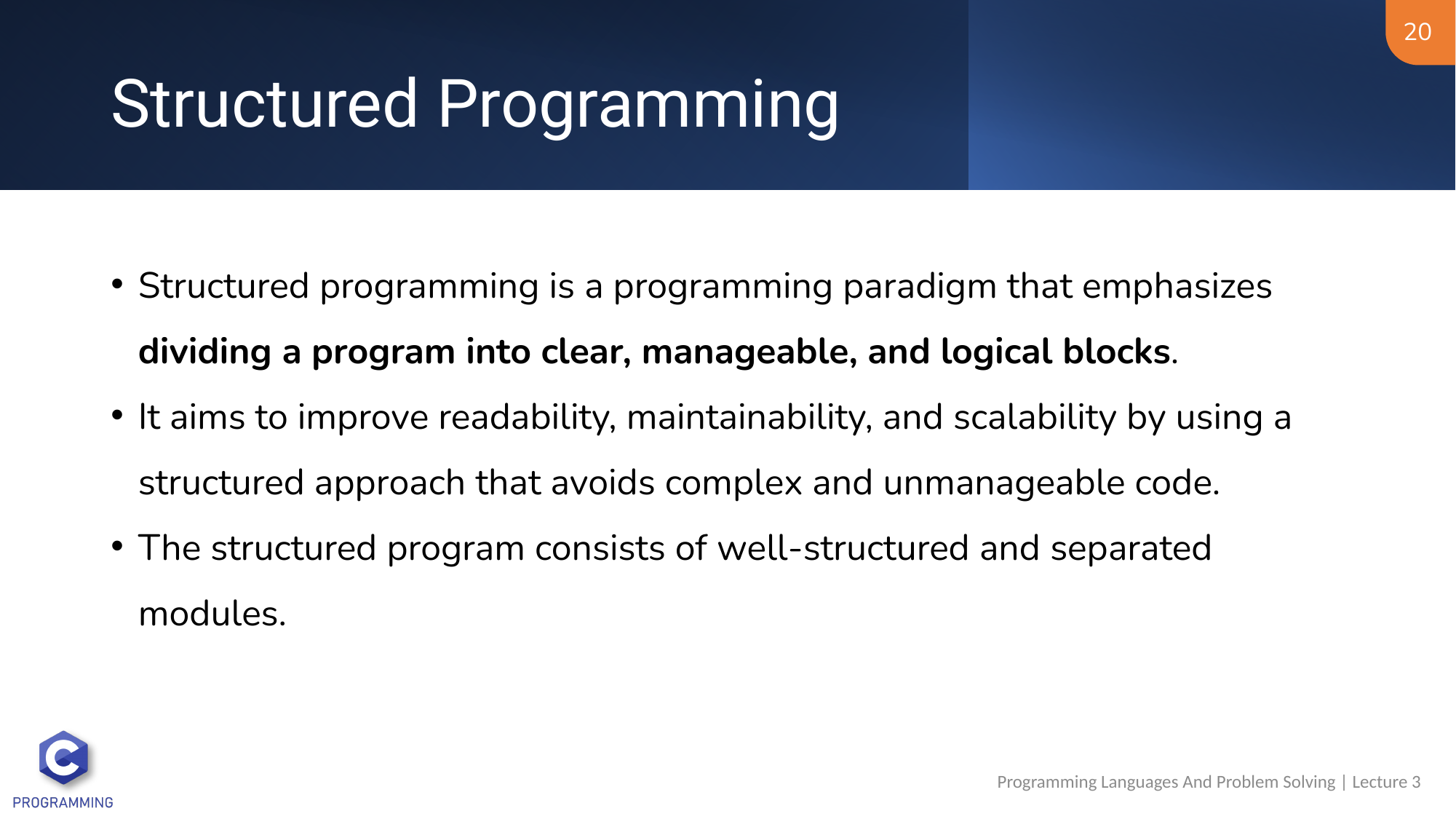

20
# Structured Programming
Structured programming is a programming paradigm that emphasizes dividing a program into clear, manageable, and logical blocks.
It aims to improve readability, maintainability, and scalability by using a structured approach that avoids complex and unmanageable code.
The structured program consists of well-structured and separated modules.
Programming Languages And Problem Solving | Lecture 3